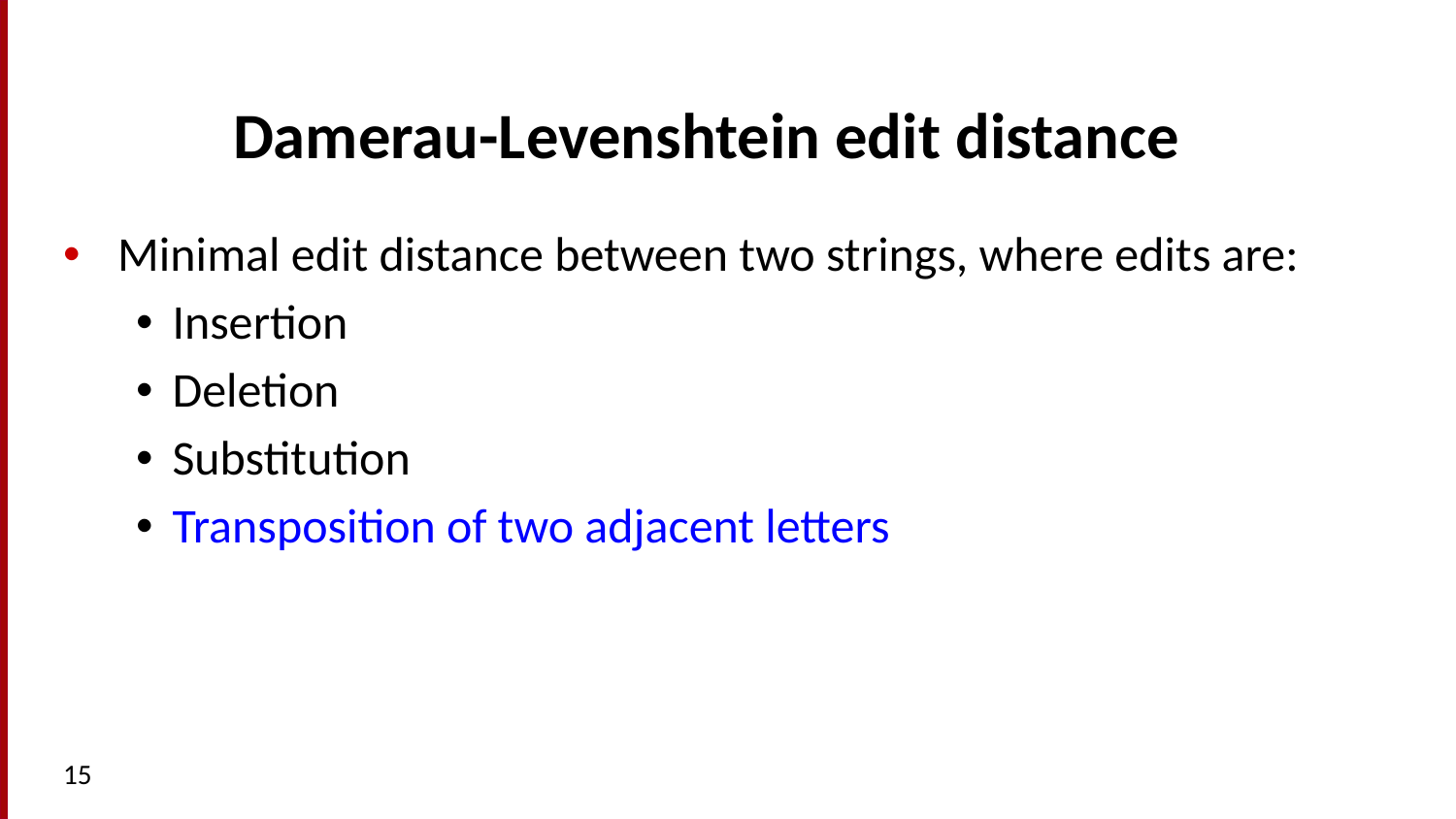

# Damerau-Levenshtein edit distance
Minimal edit distance between two strings, where edits are:
Insertion
Deletion
Substitution
Transposition of two adjacent letters
15